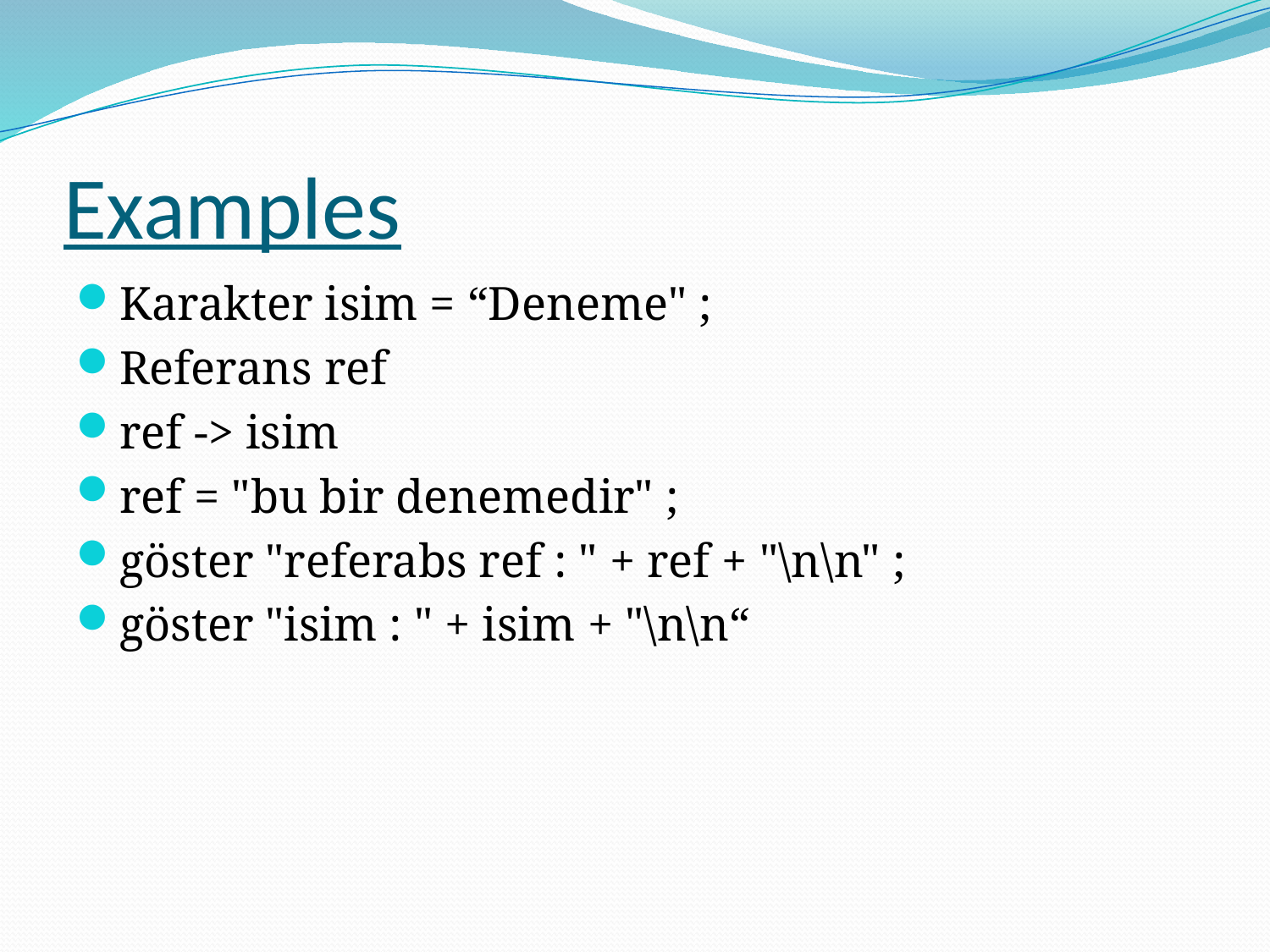

# Examples
Karakter isim = “Deneme" ;
Referans ref
ref -> isim
ref = "bu bir denemedir" ;
göster "referabs ref : " + ref + "\n\n" ;
göster "isim : " + isim + "\n\n“